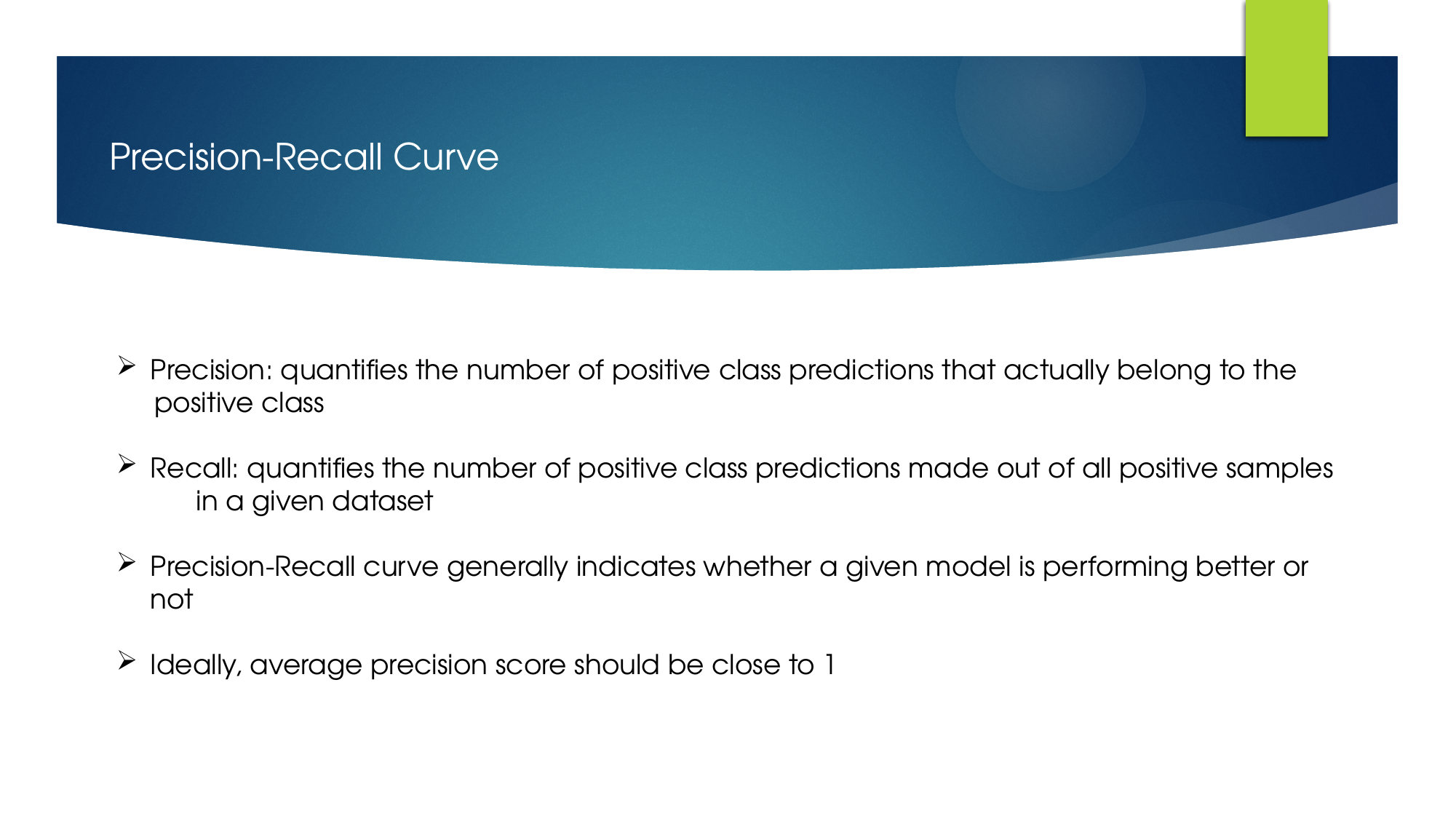

Precision-Recall Curve
Precision: quantifies the number of positive class predictions that actually belong to the
     positive class

Recall: quantifies the number of positive class predictions made out of all positive samples       in a given dataset

Precision-Recall curve generally indicates whether a given model is performing better or not

Ideally, average precision score should be close to 1